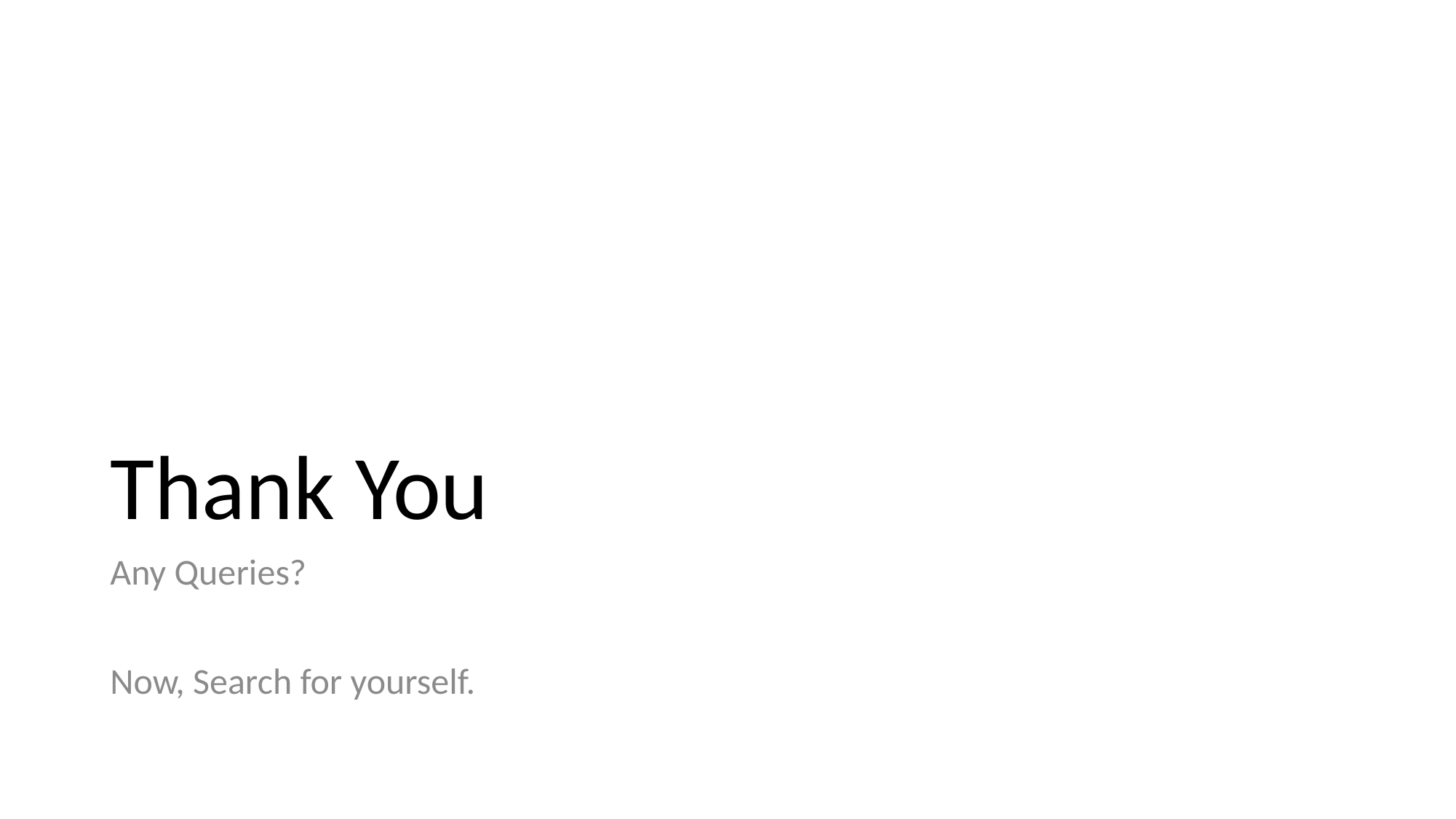

# Thank You
Any Queries?

Now, Search for yourself.